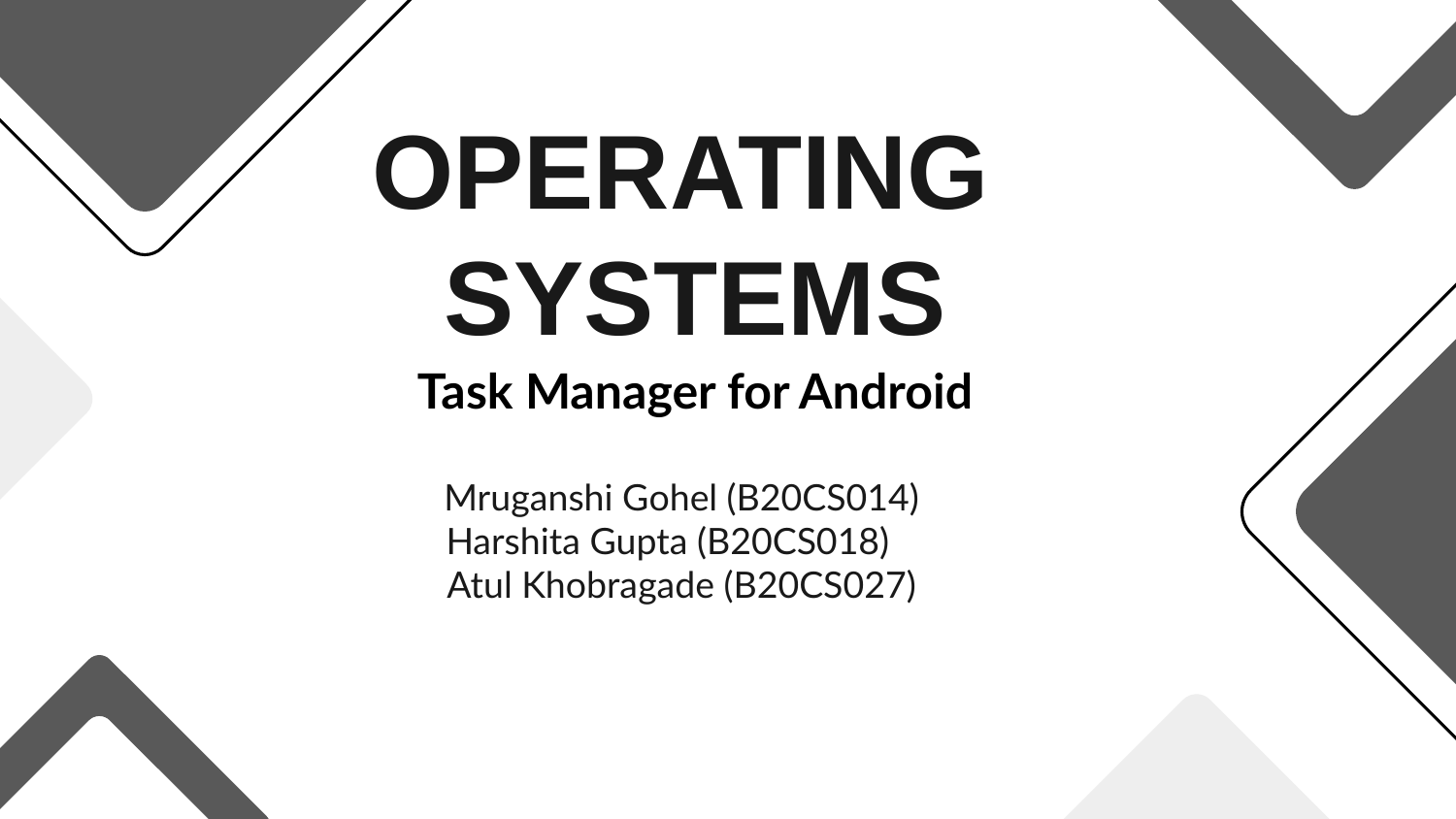

# OPERATING
SYSTEMS
Task Manager for Android
Mruganshi Gohel (B20CS014)
Harshita Gupta (B20CS018)
Atul Khobragade (B20CS027)